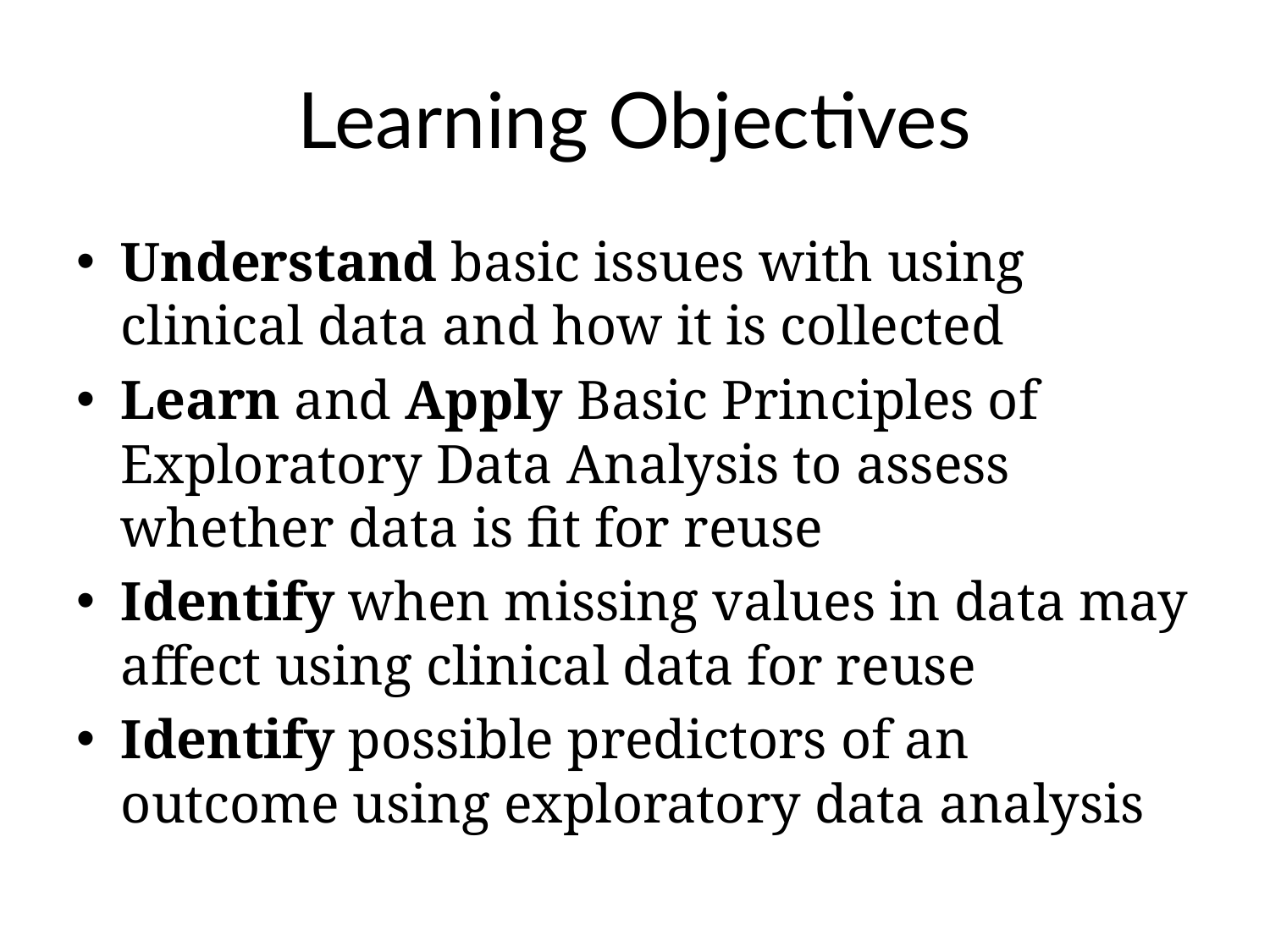

# Learning Objectives
Understand basic issues with using clinical data and how it is collected
Learn and Apply Basic Principles of Exploratory Data Analysis to assess whether data is fit for reuse
Identify when missing values in data may affect using clinical data for reuse
Identify possible predictors of an outcome using exploratory data analysis